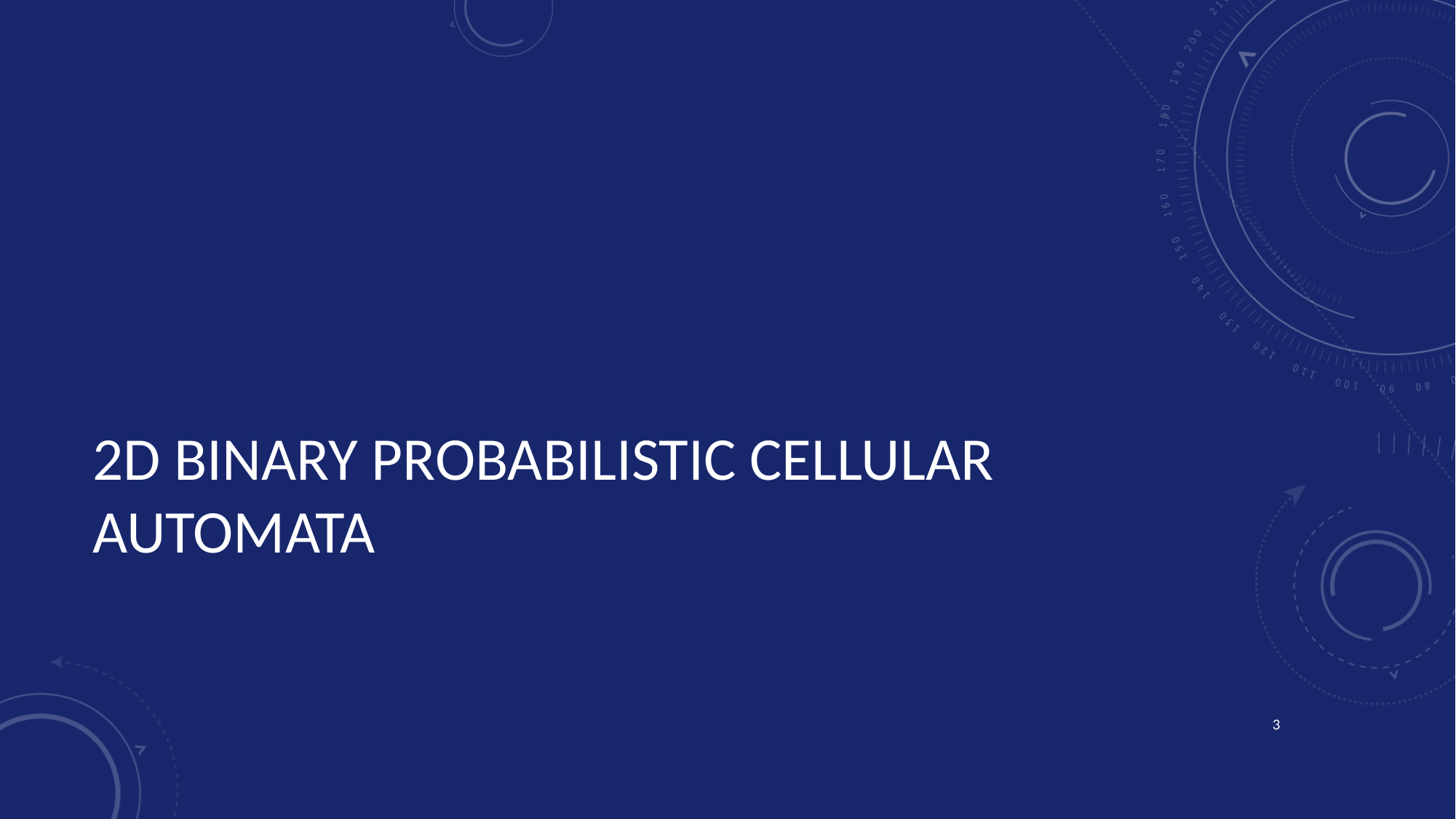

# 2D Binary probabilistic cellular automata

3